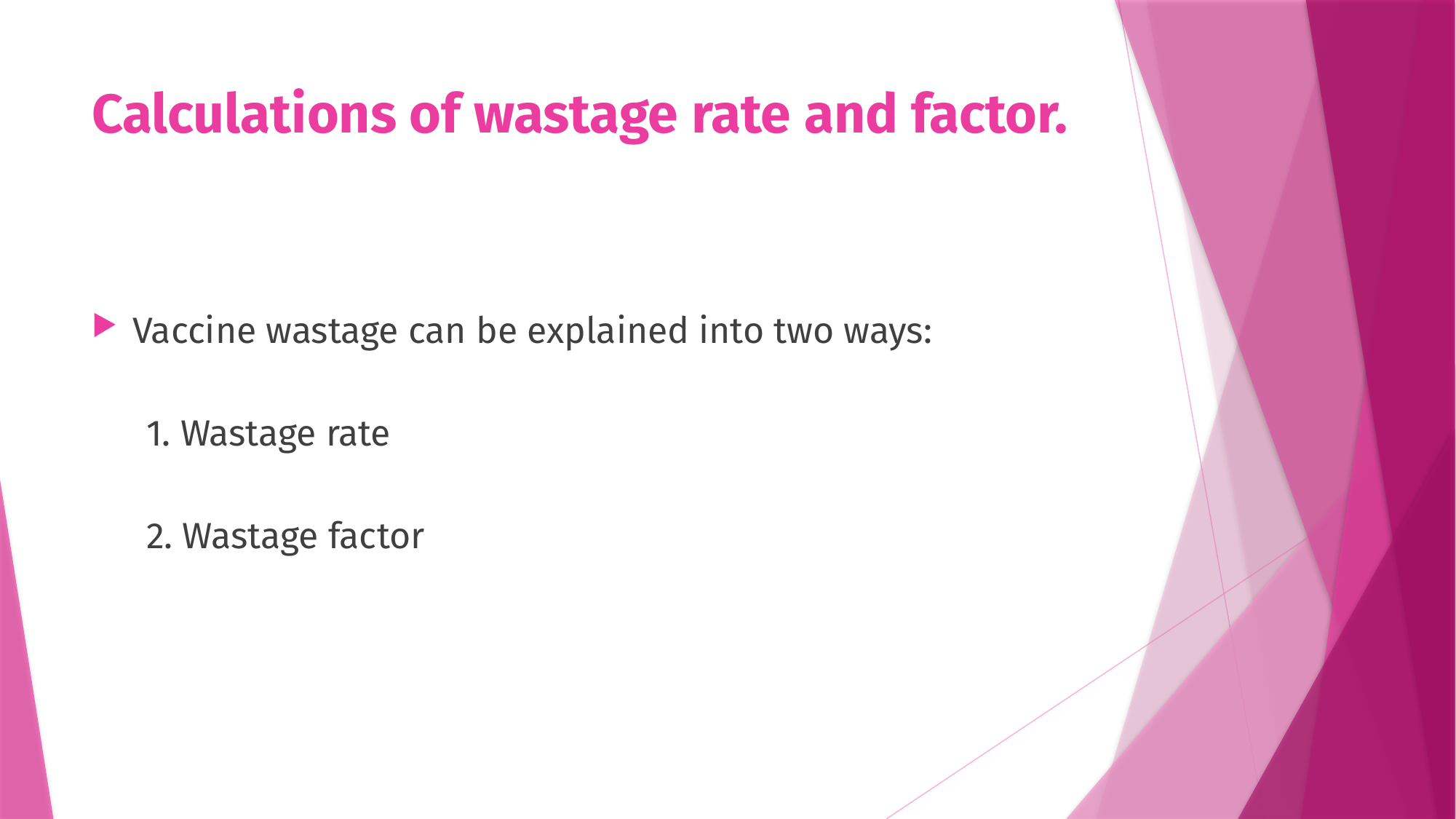

# Calculations of wastage rate and factor.
Vaccine wastage can be explained into two ways:
1. Wastage rate
2. Wastage factor